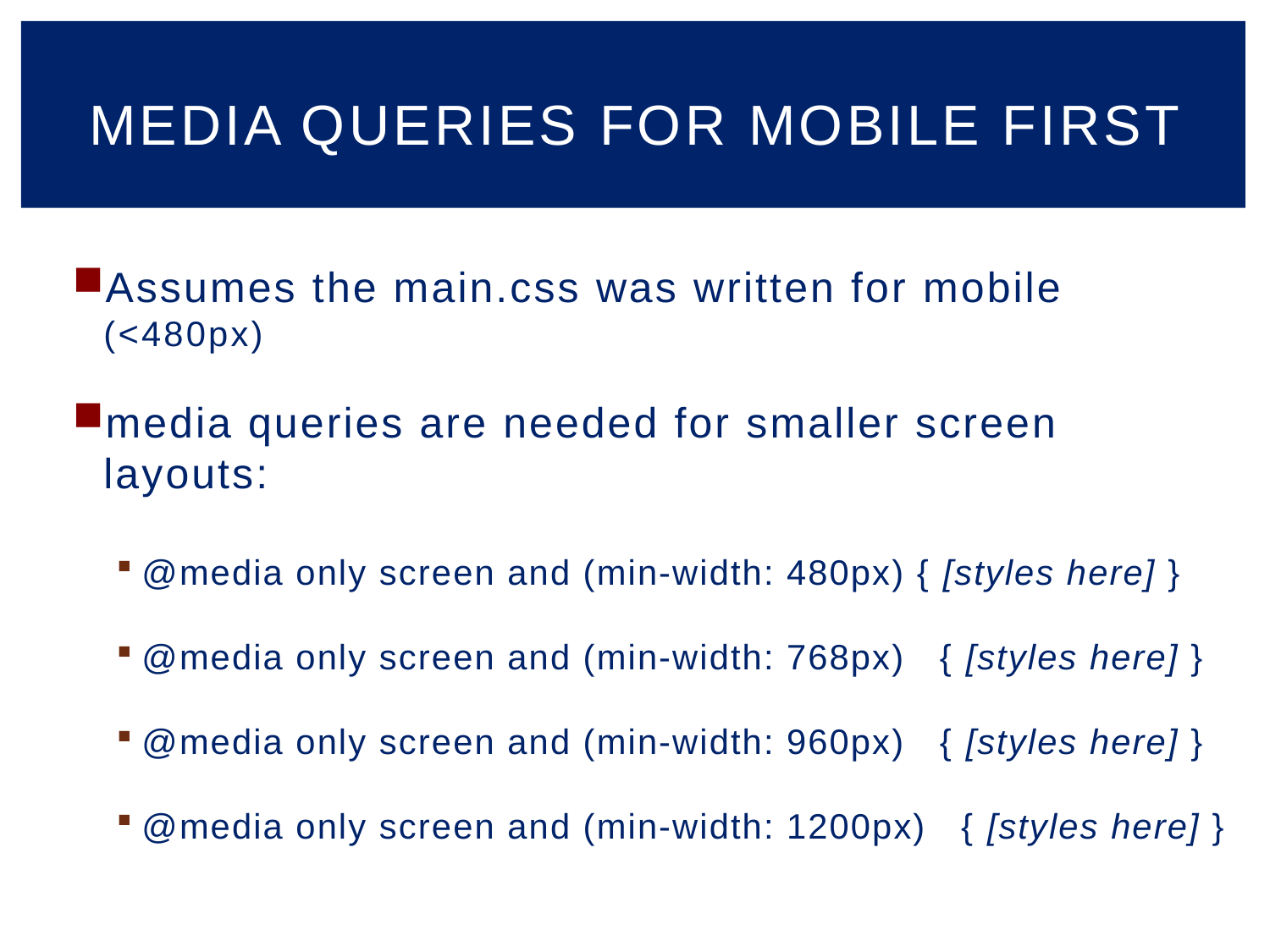

# Media queries for mobile first
Assumes the main.css was written for mobile (<480px)
media queries are needed for smaller screen layouts:
@media only screen and (min-width: 480px) { [styles here] }
@media only screen and (min-width: 768px)   { [styles here] }
@media only screen and (min-width: 960px)   { [styles here] }
@media only screen and (min-width: 1200px)   { [styles here] }